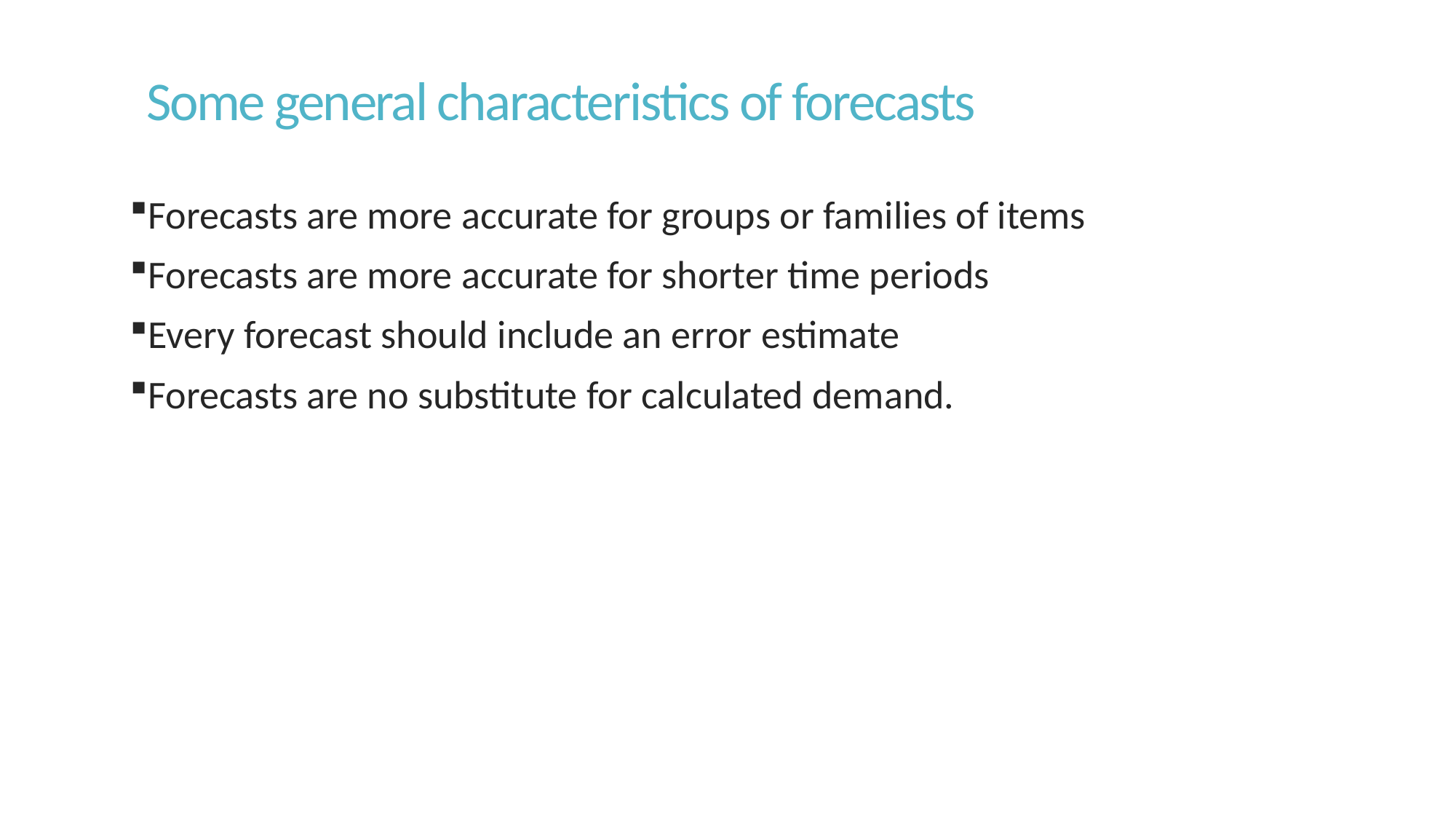

# Some general characteristics of forecasts
Forecasts are more accurate for groups or families of items
Forecasts are more accurate for shorter time periods
Every forecast should include an error estimate
Forecasts are no substitute for calculated demand.